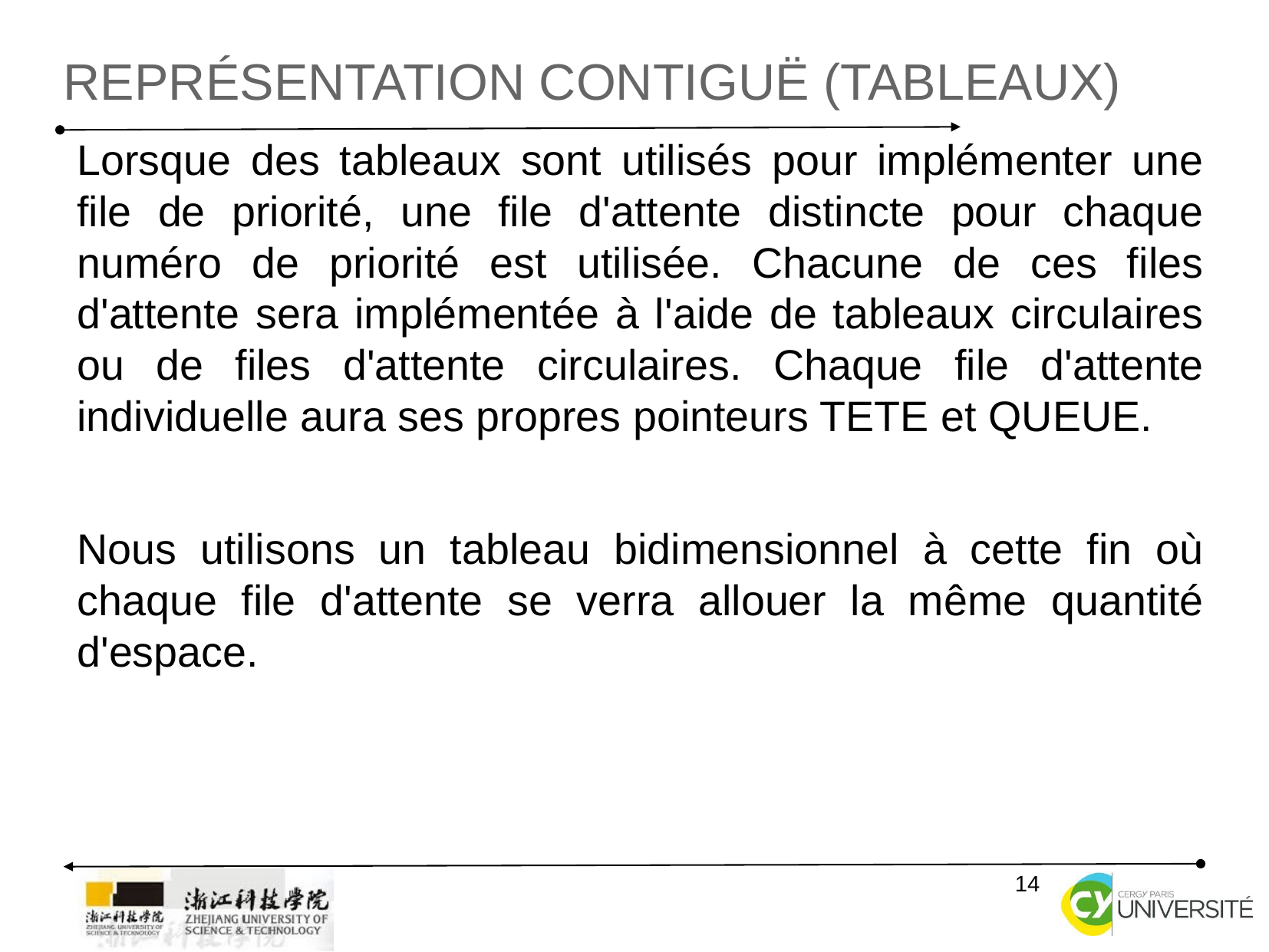

Représentation contiguë (Tableaux)
Lorsque des tableaux sont utilisés pour implémenter une file de priorité, une file d'attente distincte pour chaque numéro de priorité est utilisée. Chacune de ces files d'attente sera implémentée à l'aide de tableaux circulaires ou de files d'attente circulaires. Chaque file d'attente individuelle aura ses propres pointeurs TETE et QUEUE.

Nous utilisons un tableau bidimensionnel à cette fin où chaque file d'attente se verra allouer la même quantité d'espace.